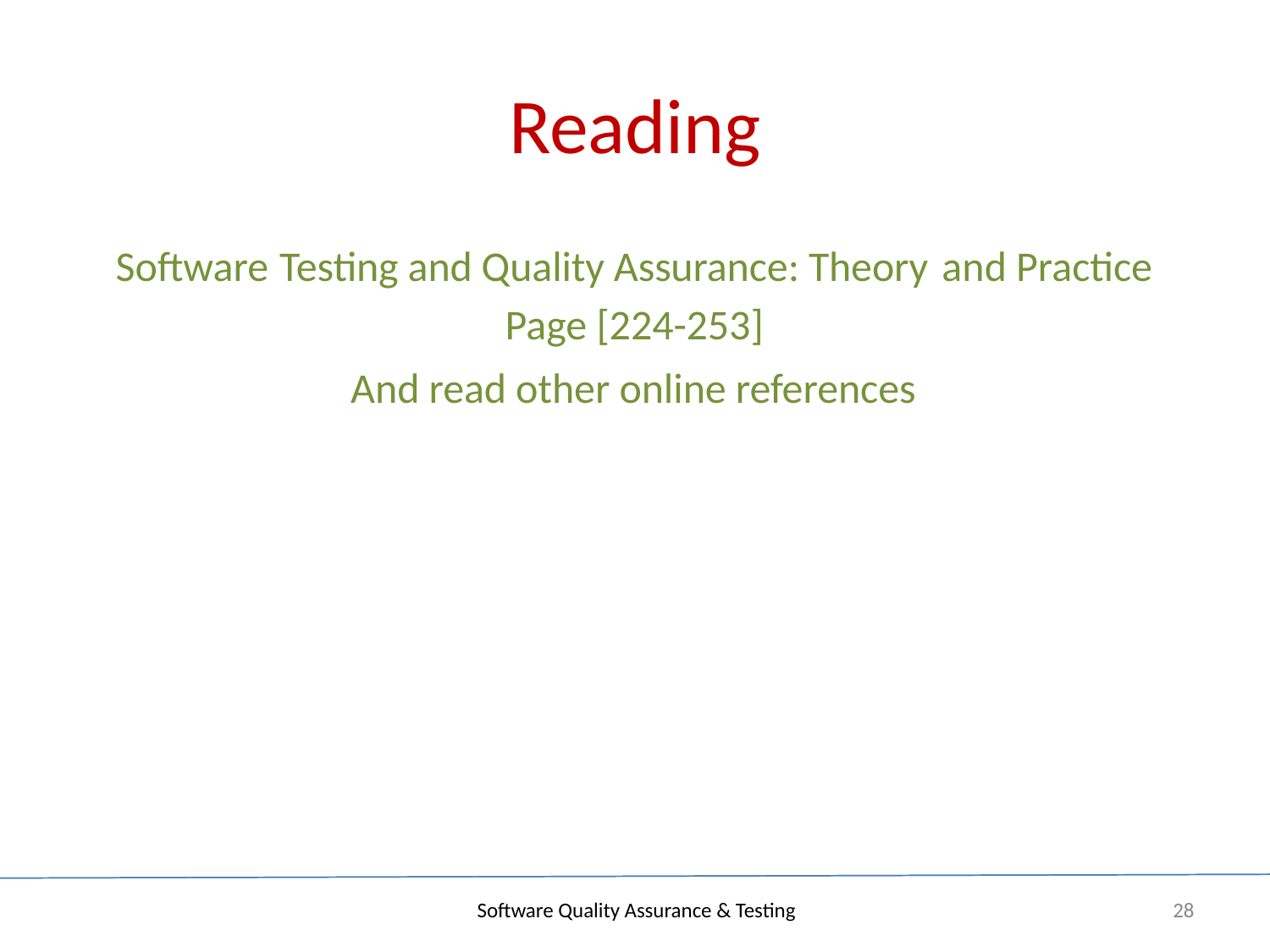

Reading
Software
Testing and Quality Assurance: Theory
Page [224-253]
and
Practice
And
read other online references

Software Quality Assurance & Testing
28